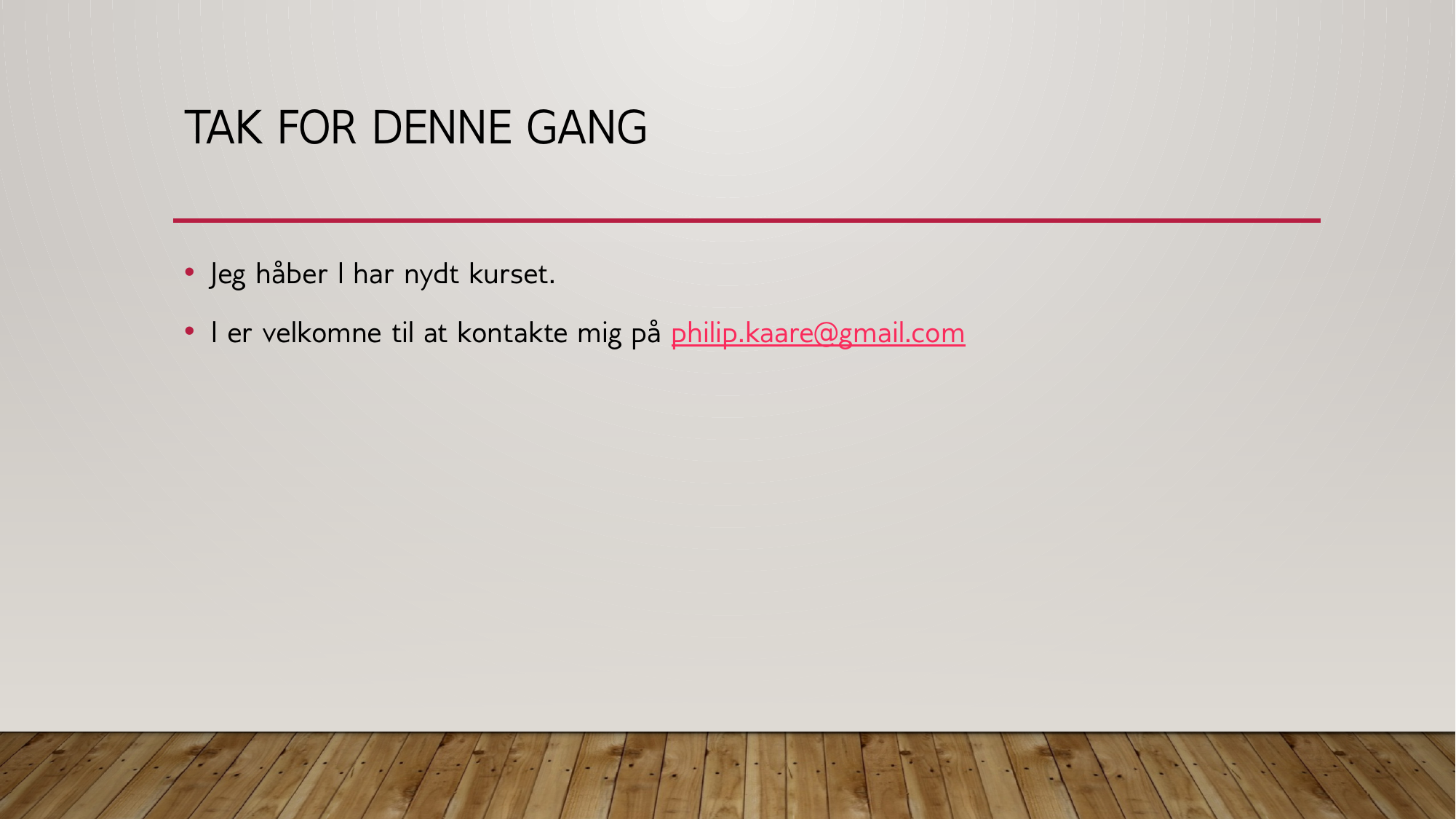

# Tak for denne gang
Jeg håber I har nydt kurset.
I er velkomne til at kontakte mig på philip.kaare@gmail.com